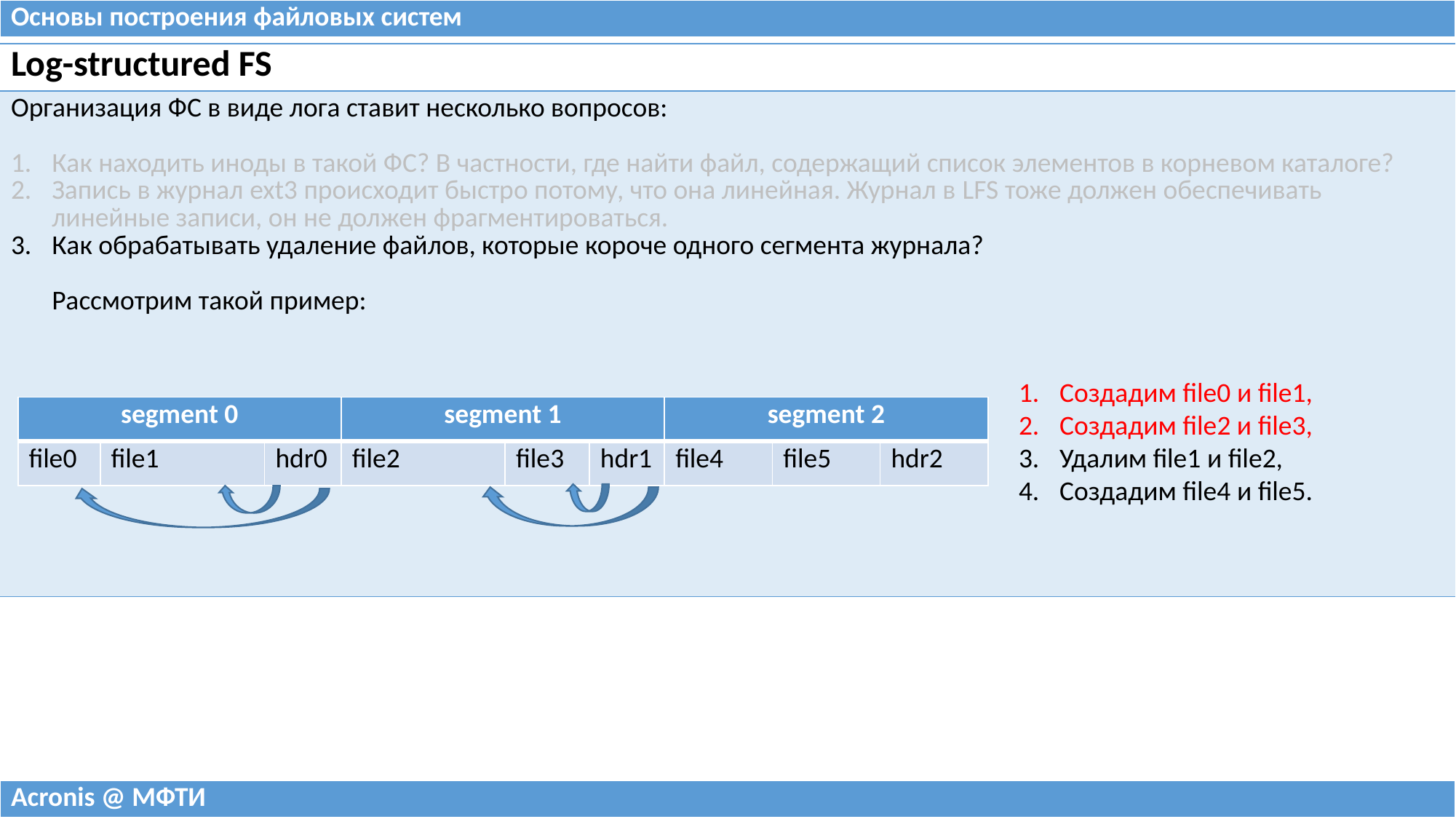

| Основы построения файловых систем |
| --- |
| Log-structured FS |
| --- |
| Организация ФС в виде лога ставит несколько вопросов: Как находить иноды в такой ФС? В частности, где найти файл, содержащий список элементов в корневом каталоге? Запись в журнал ext3 происходит быстро потому, что она линейная. Журнал в LFS тоже должен обеспечивать линейные записи, он не должен фрагментироваться. Как обрабатывать удаление файлов, которые короче одного сегмента журнала? Рассмотрим такой пример: |
Создадим file0 и file1,
Создадим file2 и file3,
Удалим file1 и file2,
Создадим file4 и file5.
| segment 0 |  |  | segment 1 |  |  | segment 2 |  |  |
| --- | --- | --- | --- | --- | --- | --- | --- | --- |
| file0 | file1 | hdr0 | file2 | file3 | hdr1 | file4 | file5 | hdr2 |

| Acronis @ МФТИ |
| --- |